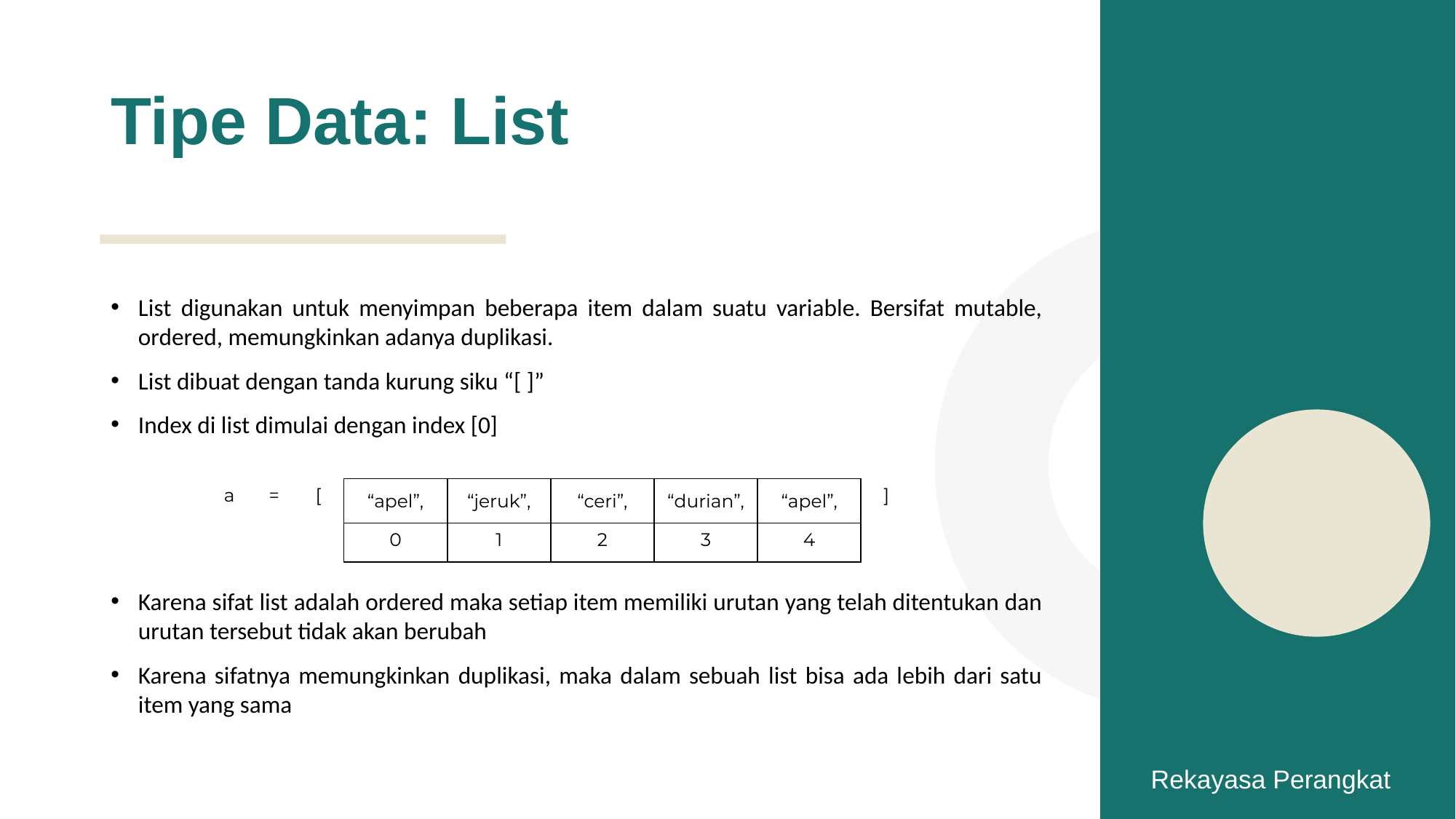

# Tipe Data: List
List digunakan untuk menyimpan beberapa item dalam suatu variable. Bersifat mutable, ordered, memungkinkan adanya duplikasi.
List dibuat dengan tanda kurung siku “[ ]”
Index di list dimulai dengan index [0]

Karena sifat list adalah ordered maka setiap item memiliki urutan yang telah ditentukan dan urutan tersebut tidak akan berubah
Karena sifatnya memungkinkan duplikasi, maka dalam sebuah list bisa ada lebih dari satu item yang sama

| a | = | [ | “apel”, | “jeruk”, | “ceri”, | “durian”, | “apel”, | ] |
| --- | --- | --- | --- | --- | --- | --- | --- | --- |
|  |  |  | 0 | 1 | 2 | 3 | 4 |  |